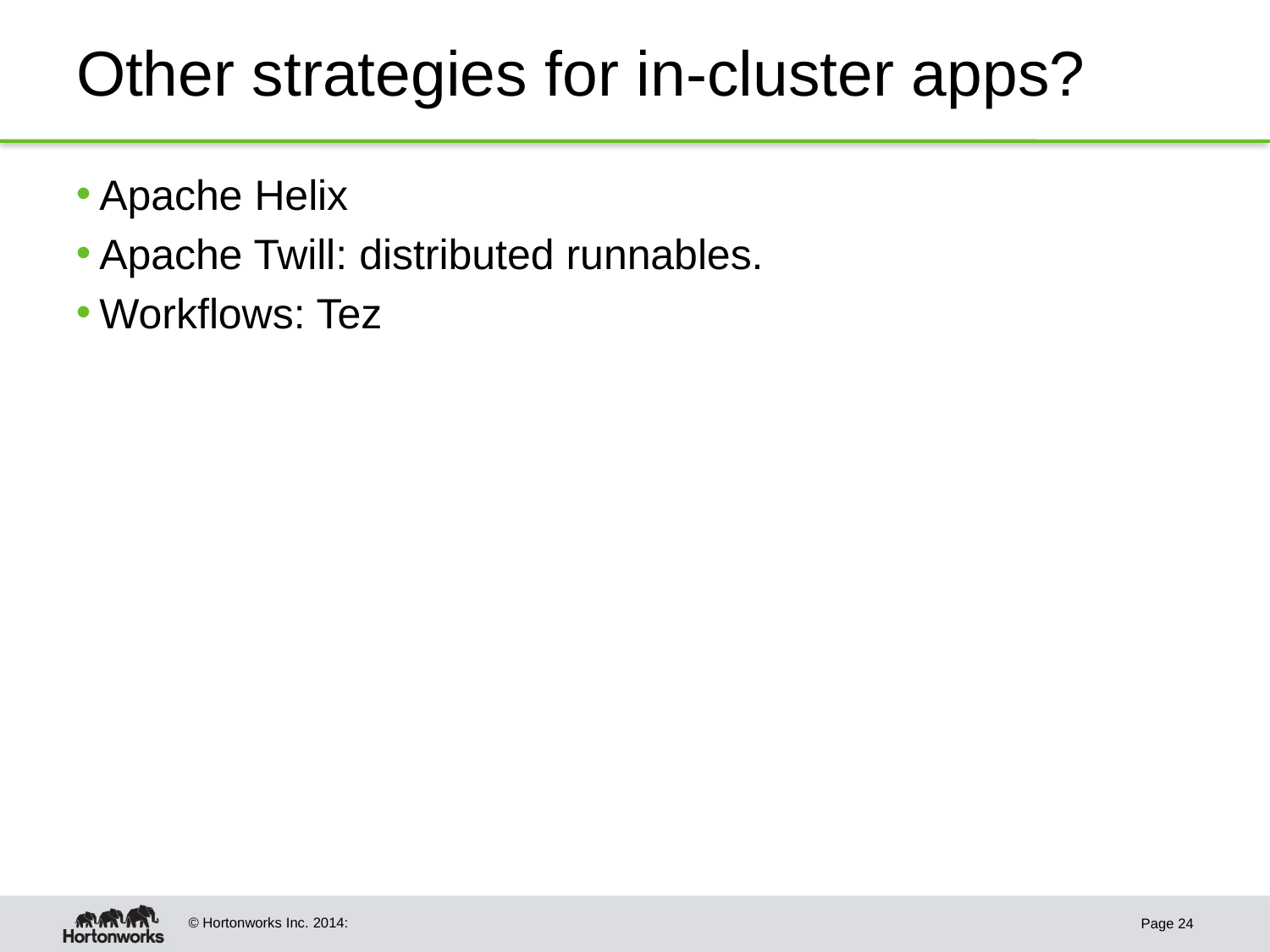

# Other strategies for in-cluster apps?
Apache Helix
Apache Twill: distributed runnables.
Workflows: Tez

Page 24